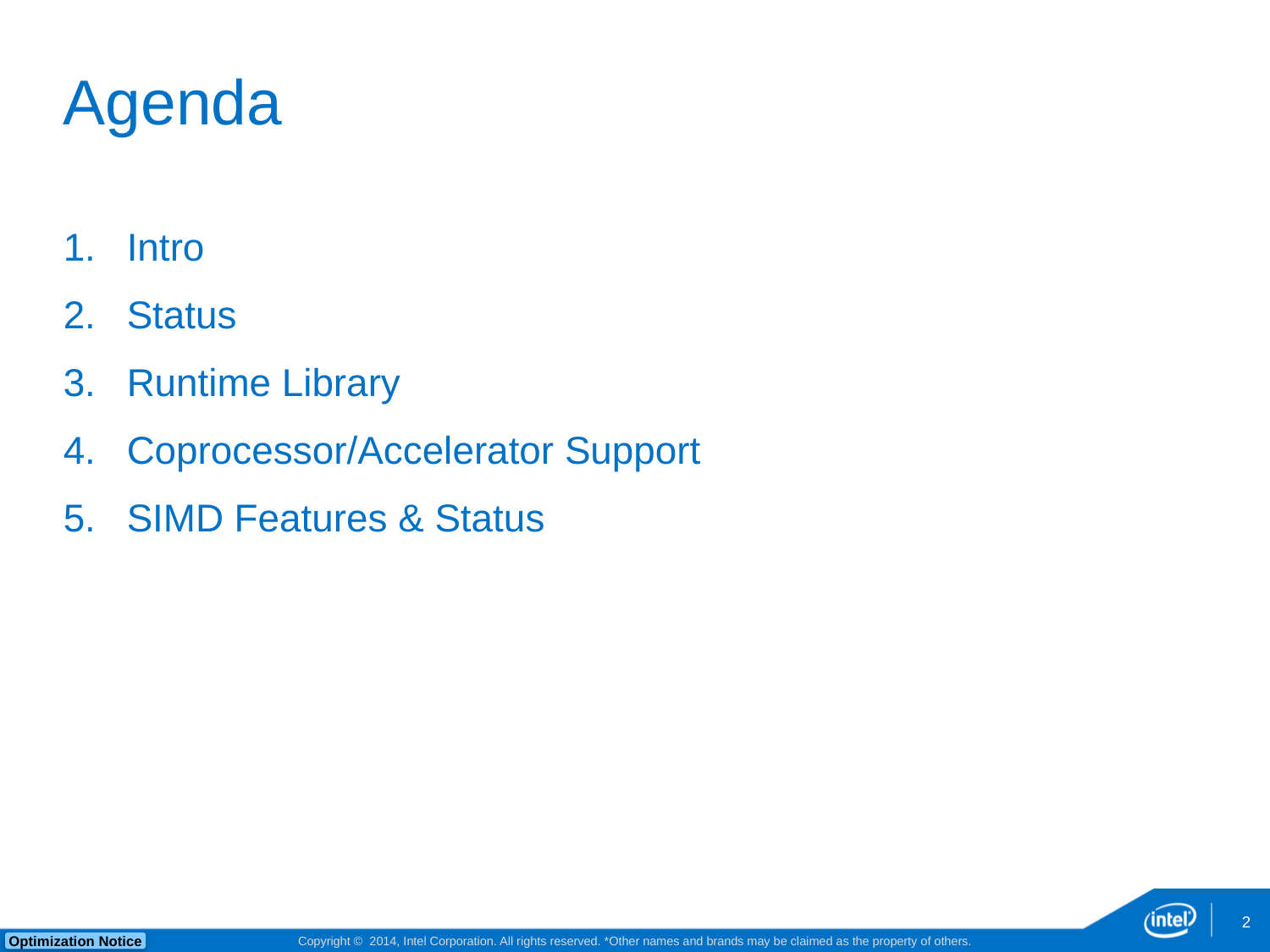

# Agenda
Intro
Status
Runtime Library
Coprocessor/Accelerator Support
SIMD Features & Status
2